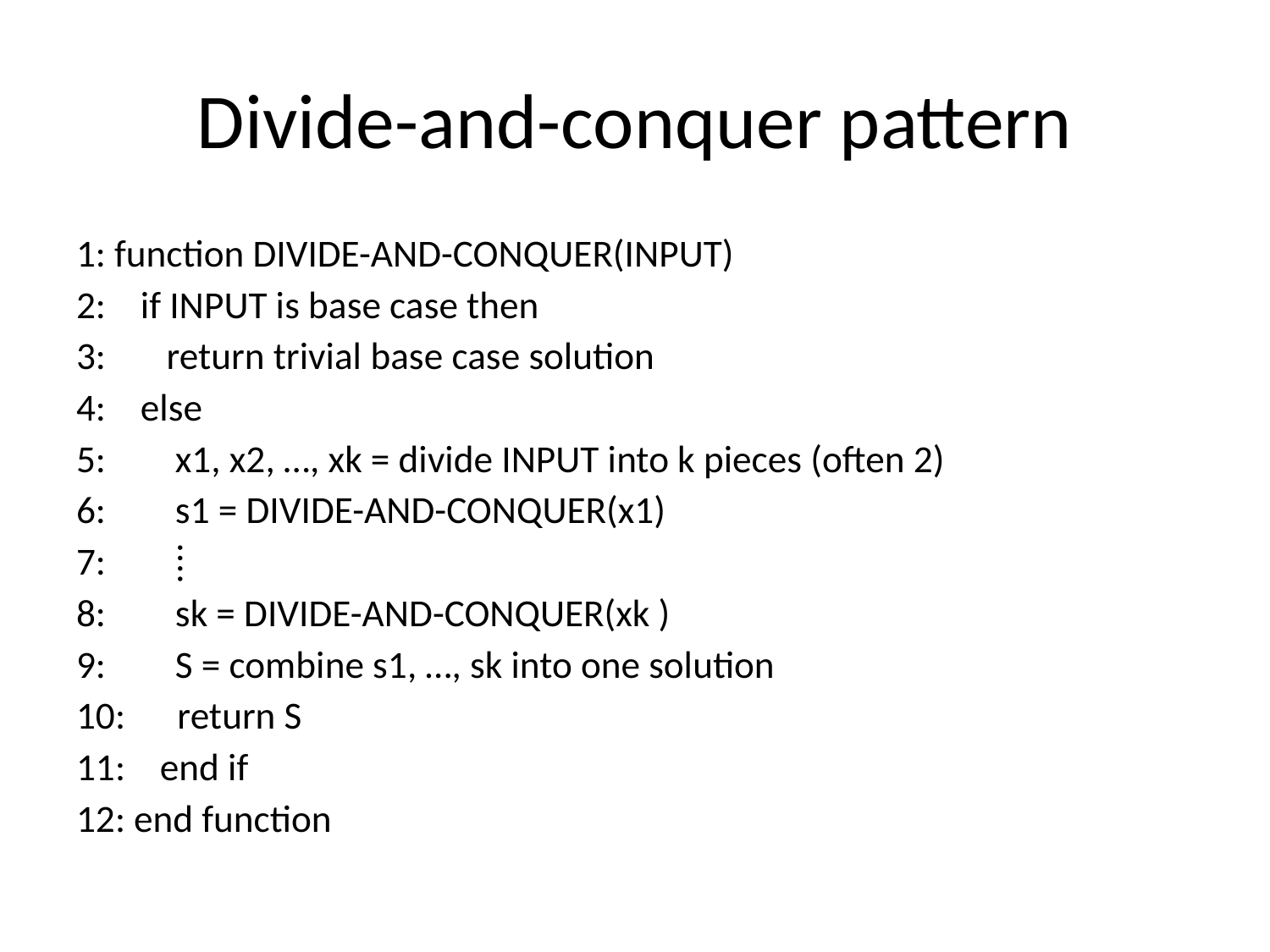

# Divide-and-conquer pattern
1: function DIVIDE-AND-CONQUER(INPUT)
2:    if INPUT is base case then
3:       return trivial base case solution
4:    else
5:        x1, x2, …, xk = divide INPUT into k pieces (often 2)
6:        s1 = DIVIDE-AND-CONQUER(x1)
7:        ⁞
8:        sk = DIVIDE-AND-CONQUER(xk )
9:        S = combine s1, …, sk into one solution
10:      return S
11:    end if
12: end function